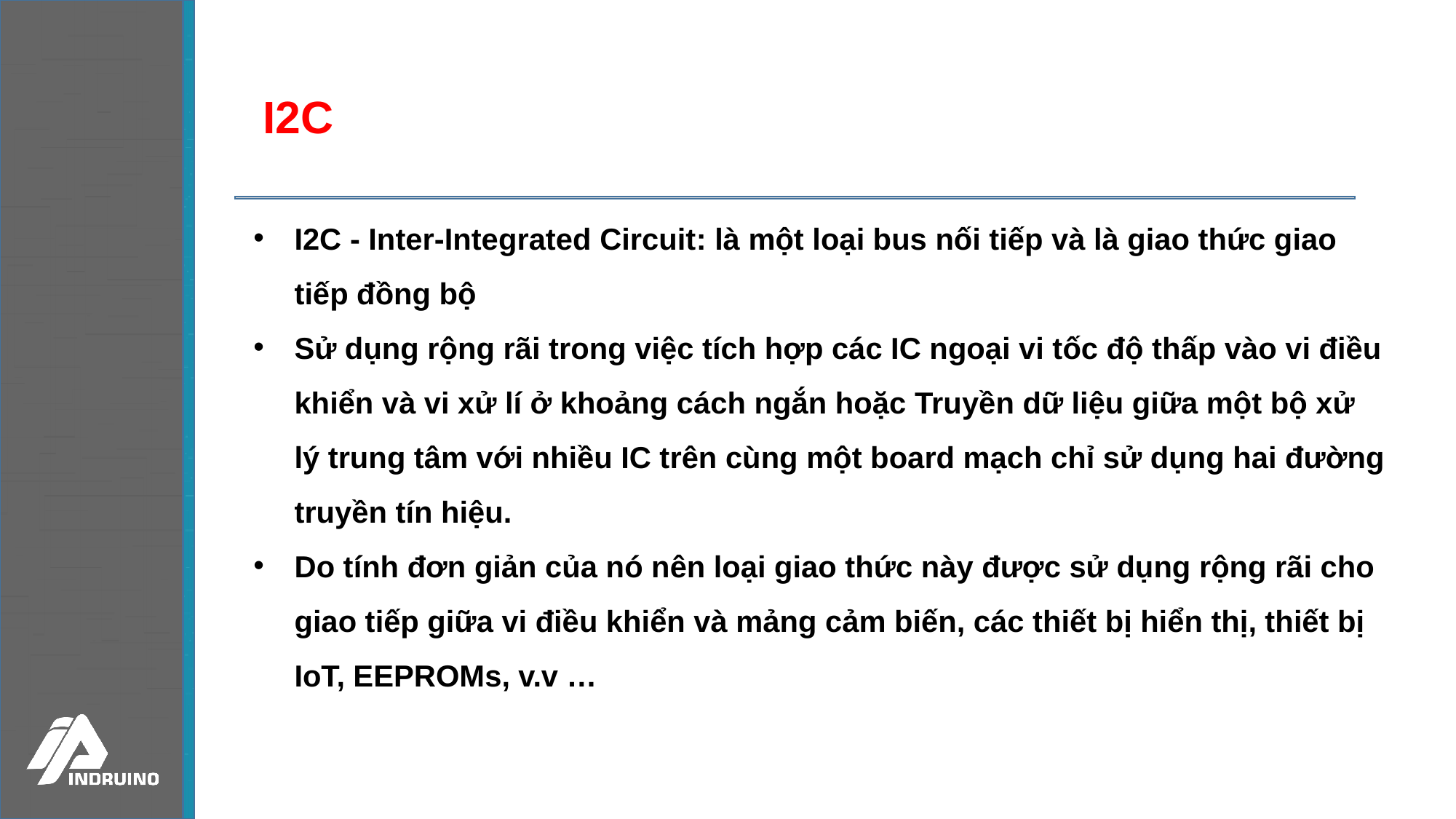

I2C
I2C - Inter-Integrated Circuit: là một loại bus nối tiếp và là giao thức giao tiếp đồng bộ
Sử dụng rộng rãi trong việc tích hợp các IC ngoại vi tốc độ thấp vào vi điều khiển và vi xử lí ở khoảng cách ngắn hoặc Truyền dữ liệu giữa một bộ xử lý trung tâm với nhiều IC trên cùng một board mạch chỉ sử dụng hai đường truyền tín hiệu.
Do tính đơn giản của nó nên loại giao thức này được sử dụng rộng rãi cho giao tiếp giữa vi điều khiển và mảng cảm biến, các thiết bị hiển thị, thiết bị IoT, EEPROMs, v.v …